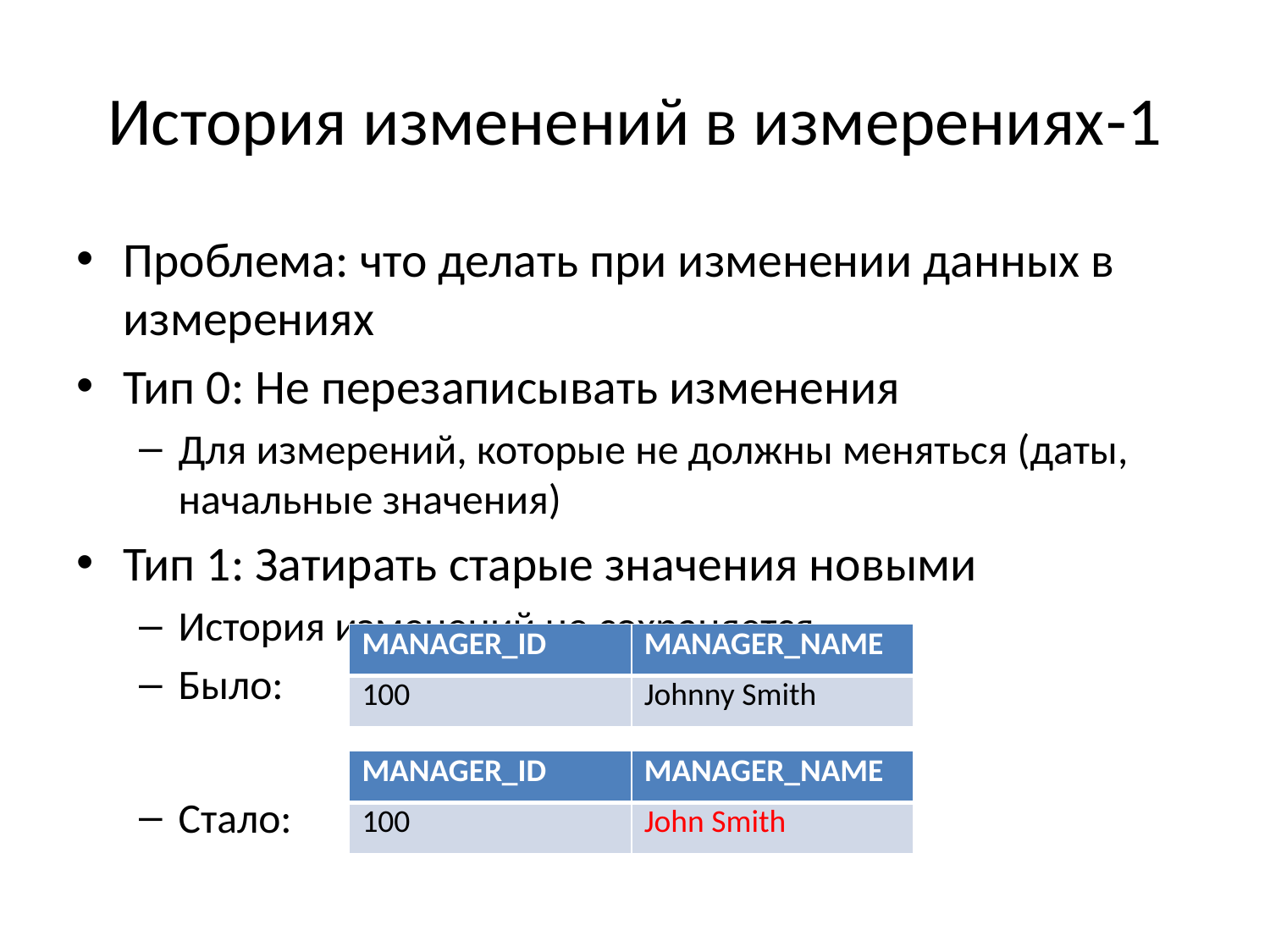

# История изменений в измерениях-1
Проблема: что делать при изменении данных в измерениях
Тип 0: Не перезаписывать изменения
Для измерений, которые не должны меняться (даты, начальные значения)
Тип 1: Затирать старые значения новыми
История изменений не сохраняется
Было:

Стало:

| MANAGER\_ID | MANAGER\_NAME |
| --- | --- |
| 100 | Johnny Smith |
| MANAGER\_ID | MANAGER\_NAME |
| --- | --- |
| 100 | John Smith |